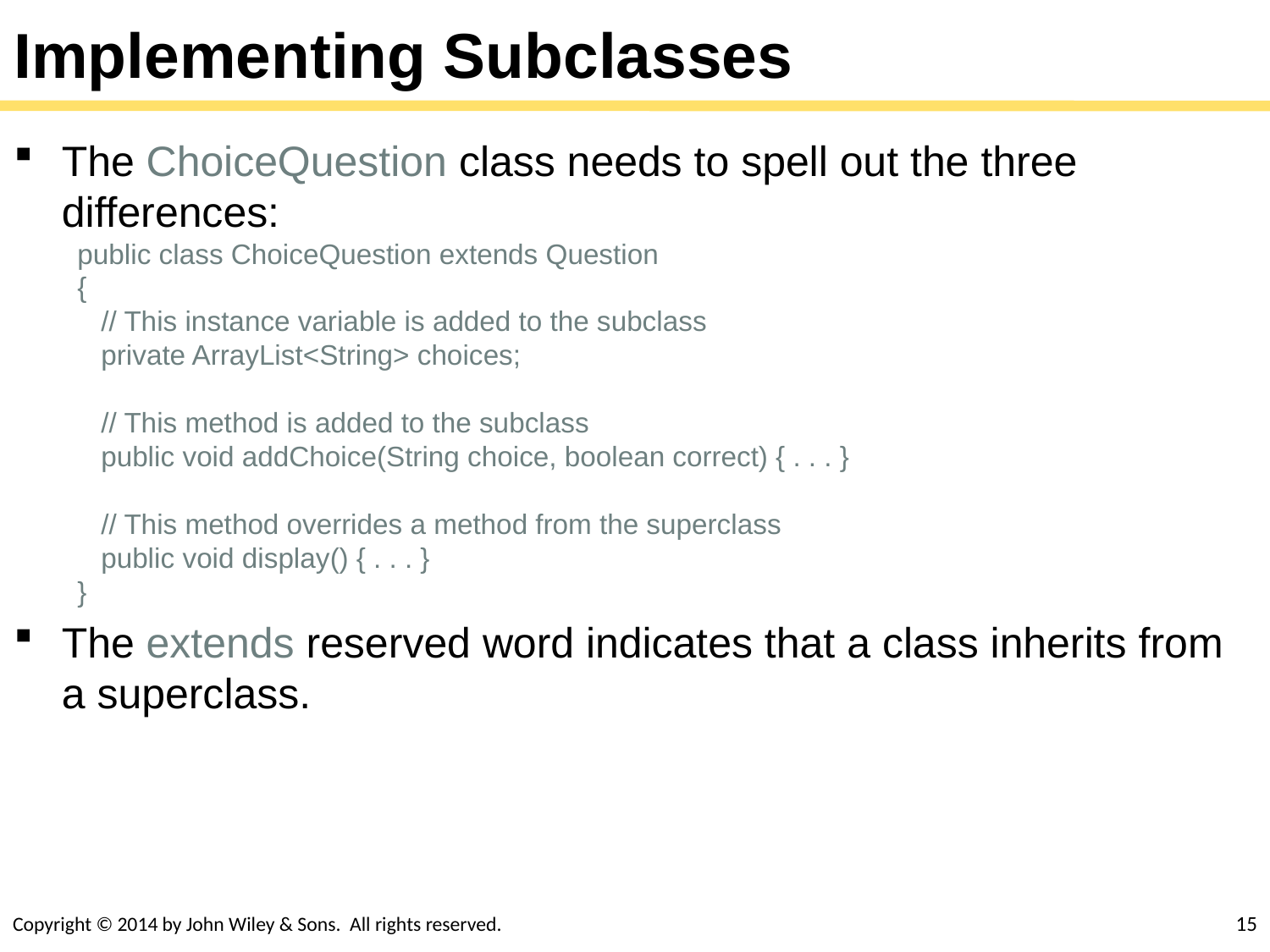

# Implementing Subclasses
The ChoiceQuestion class needs to spell out the three differences:
public class ChoiceQuestion extends Question
{
   // This instance variable is added to the subclass
   private ArrayList<String> choices;

   // This method is added to the subclass
   public void addChoice(String choice, boolean correct) { . . . }

   // This method overrides a method from the superclass
   public void display() { . . . }
}
The extends reserved word indicates that a class inherits from a superclass.